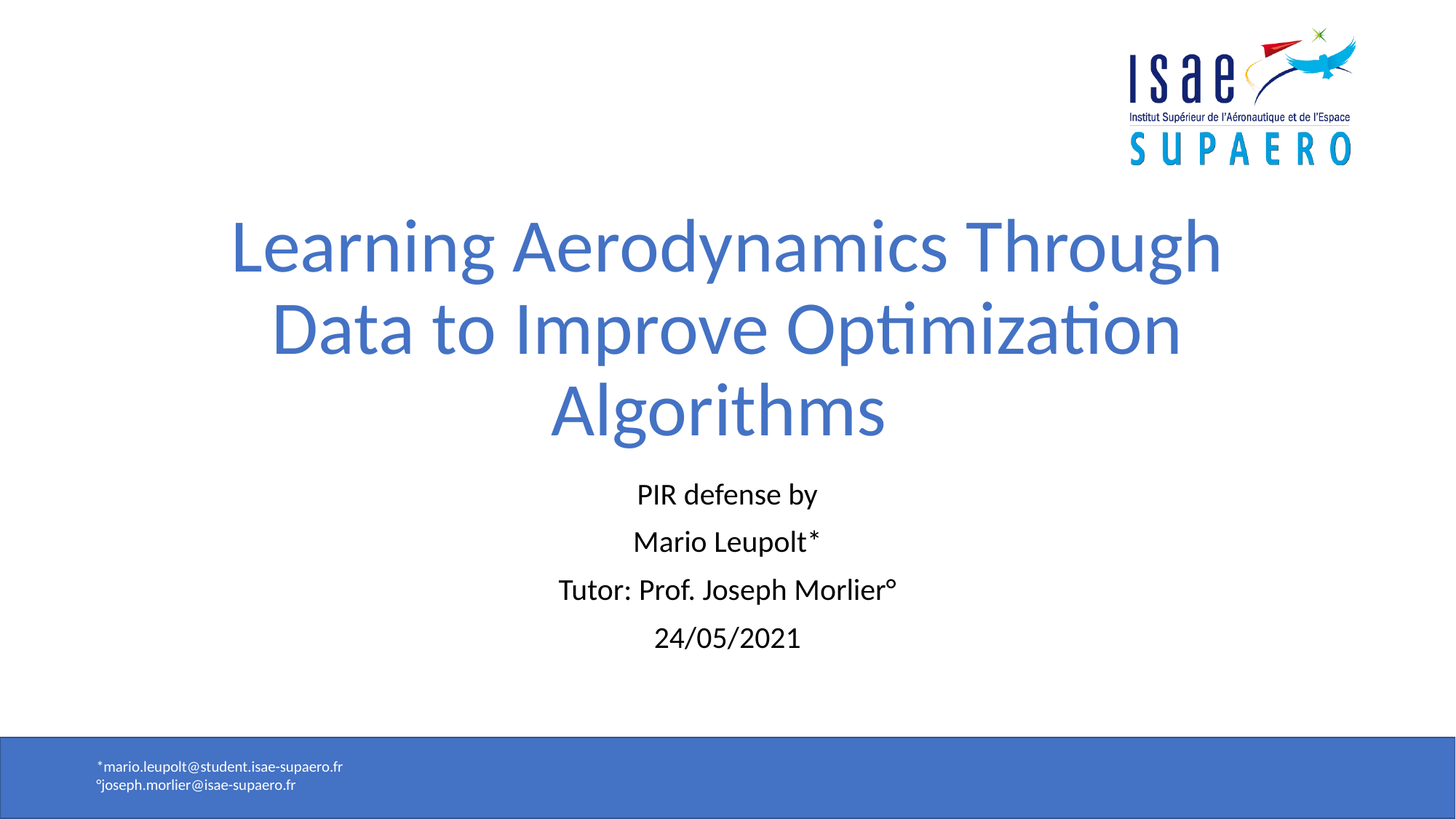

# Learning Aerodynamics Through Data to Improve Optimization Algorithms
PIR defense by
Mario Leupolt*
Tutor: Prof. Joseph Morlier°
24/05/2021
*mario.leupolt@student.isae-supaero.fr
°joseph.morlier@isae-supaero.fr